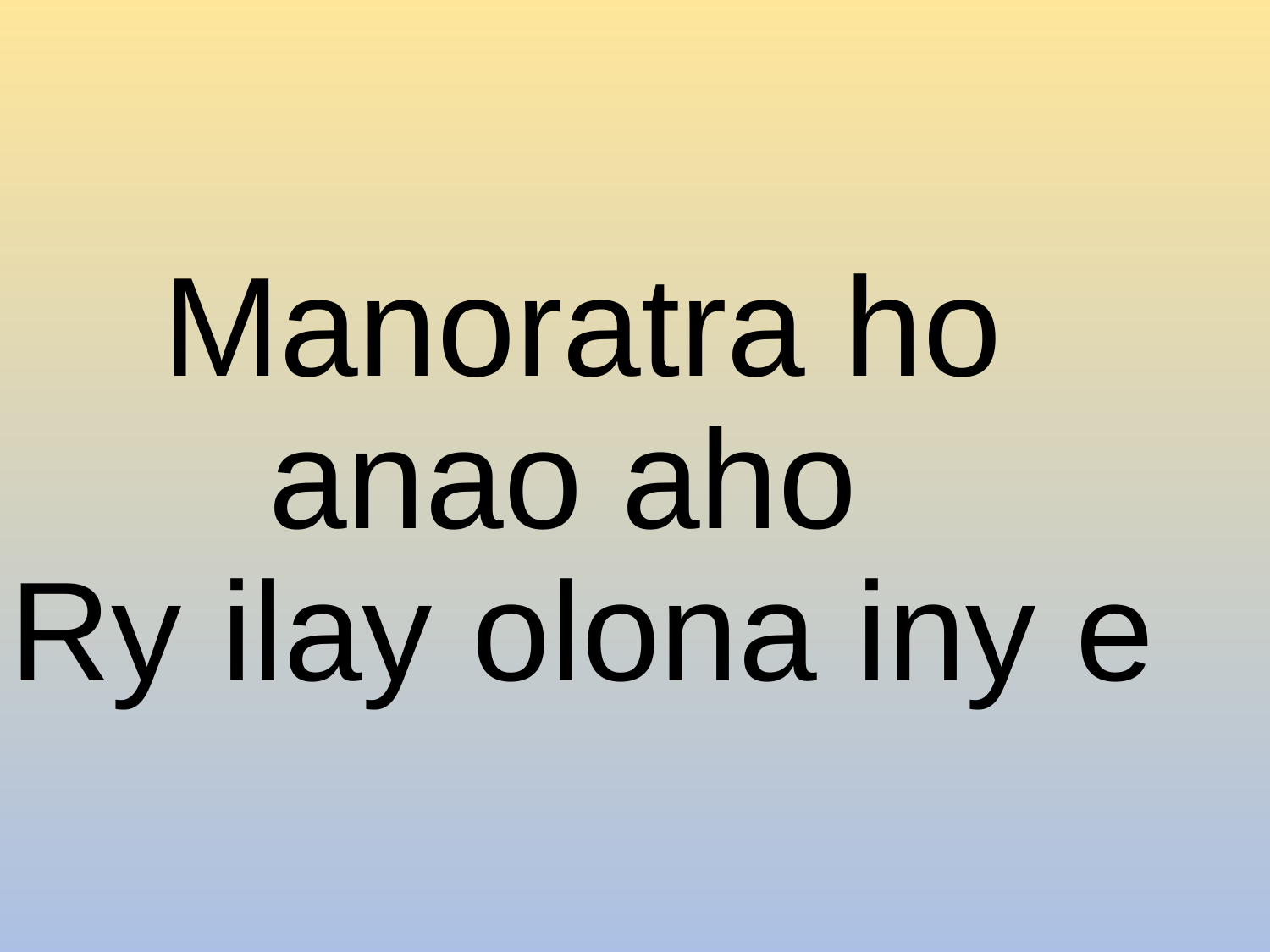

# Manoratra ho anao aho Ry ilay olona iny e